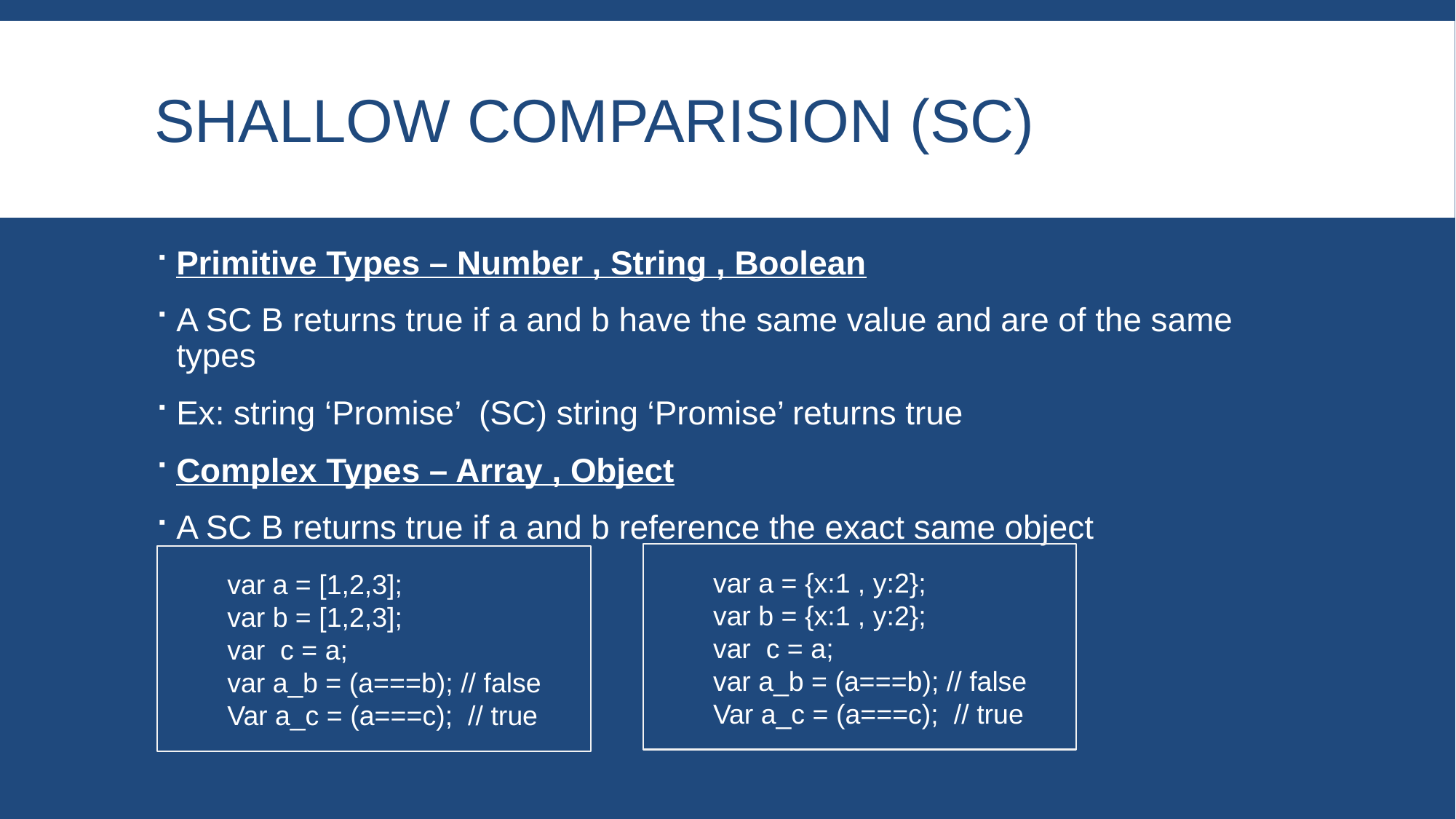

# Shallow comparision (SC)
Primitive Types – Number , String , Boolean
A SC B returns true if a and b have the same value and are of the same types
Ex: string ‘Promise’  (SC) string ‘Promise’ returns true
Complex Types – Array , Object
A SC B returns true if a and b reference the exact same object

var a = {x:1 , y:2};
var b = {x:1 , y:2};
var  c = a;
var a_b = (a===b); // false
Var a_c = (a===c);  // true
var a = [1,2,3];
var b = [1,2,3];
var  c = a;
var a_b = (a===b); // false
Var a_c = (a===c);  // true